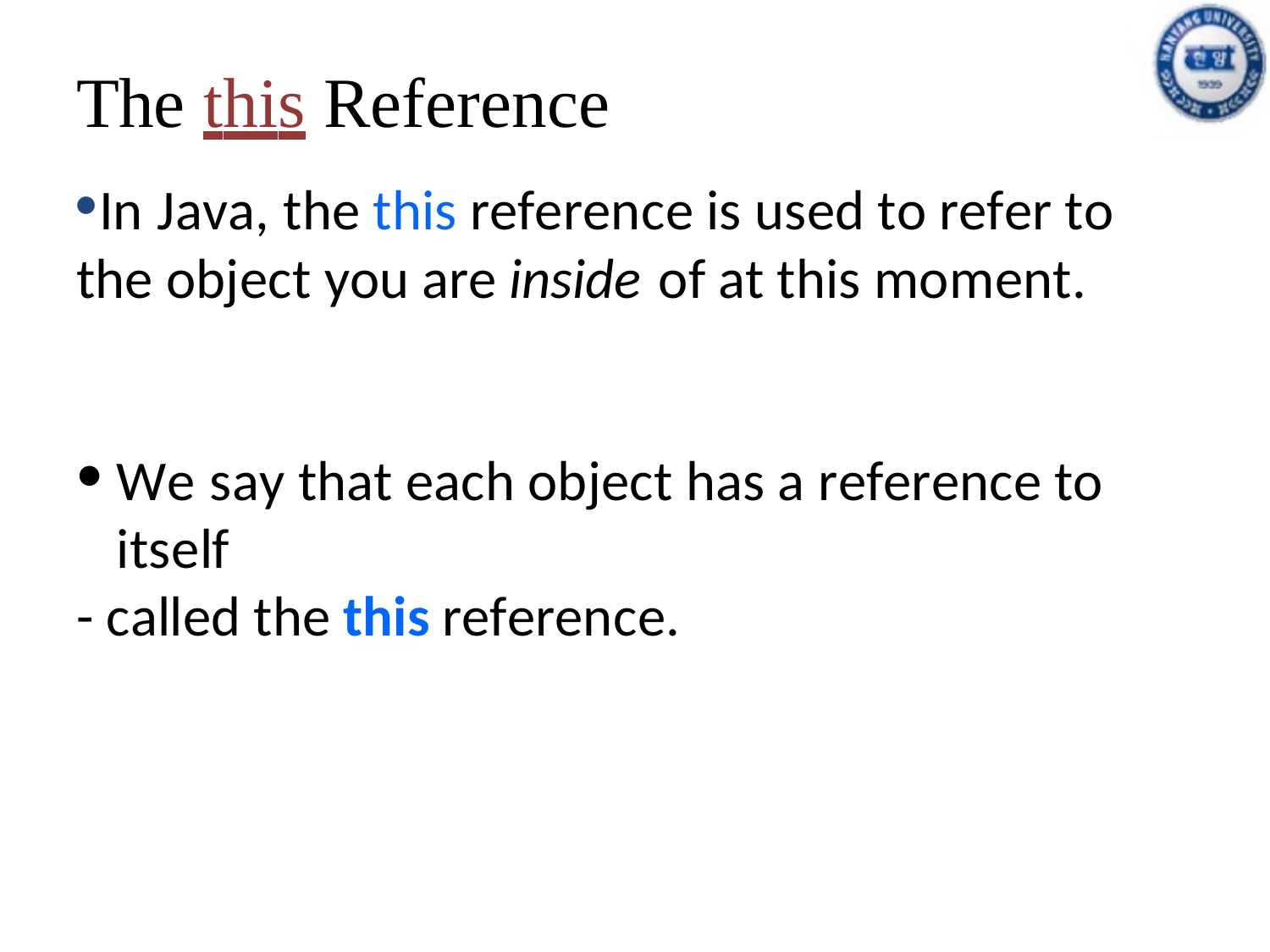

# The this Reference
In Java, the this reference is used to refer to the object you are inside of at this moment.

We say that each object has a reference to itself
- called the this reference.